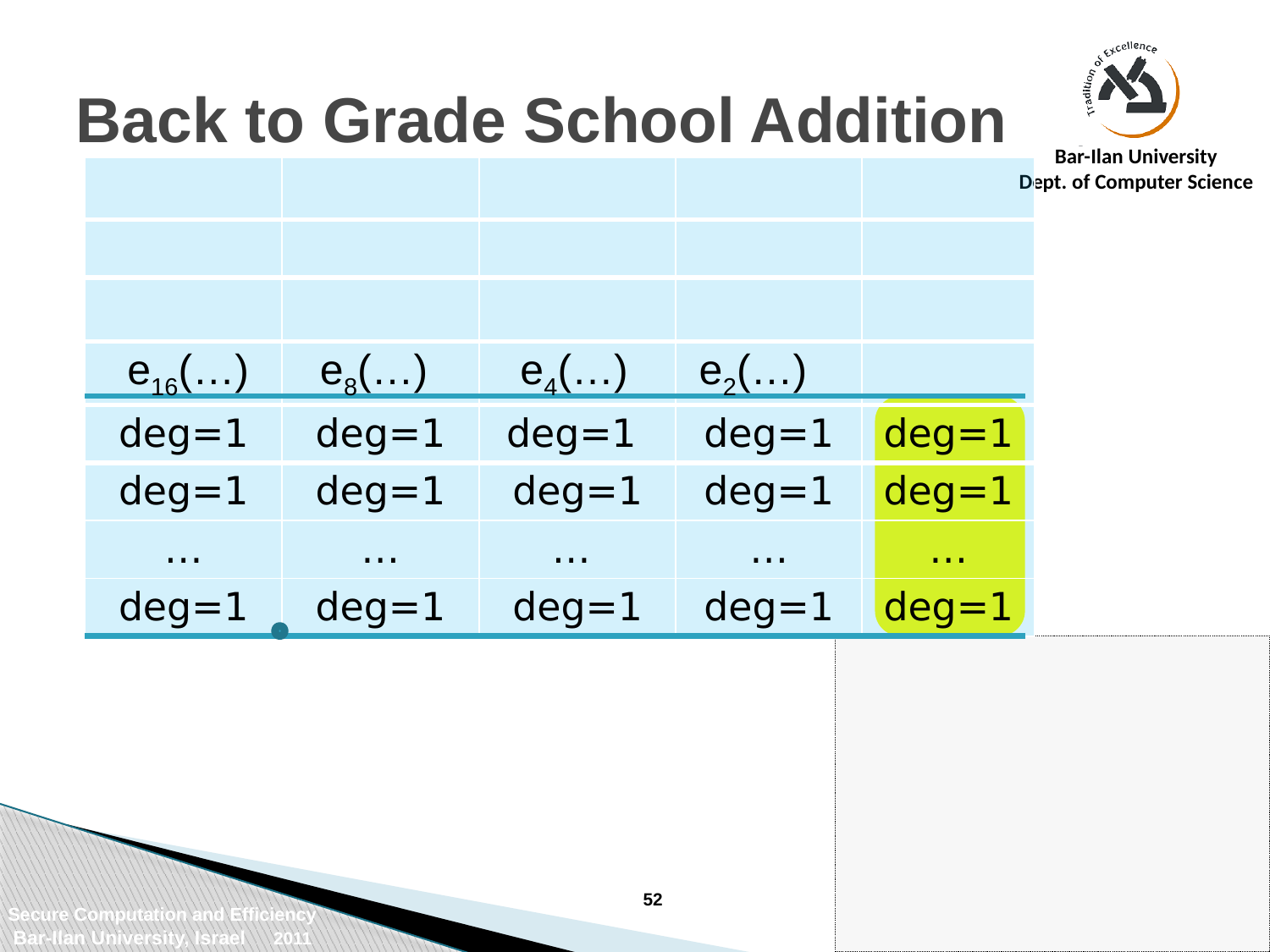

# Back to Grade School Addition
|  |  |  |  |  |
| --- | --- | --- | --- | --- |
|  |  |  |  |  |
|  |  |  |  |  |
|  |  |  |  |  |
| deg=1 | deg=1 | deg=1 | deg=1 | deg=1 |
| deg=1 | deg=1 | deg=1 | deg=1 | deg=1 |
| … | … | … | … | … |
| deg=1 | deg=1 | deg=1 | deg=1 | deg=1 |
e16(…)      e8(…) 	 e4(…)      e2(…)

52
Secure Computation and Efficiency
Bar-Ilan University, Israel     2011